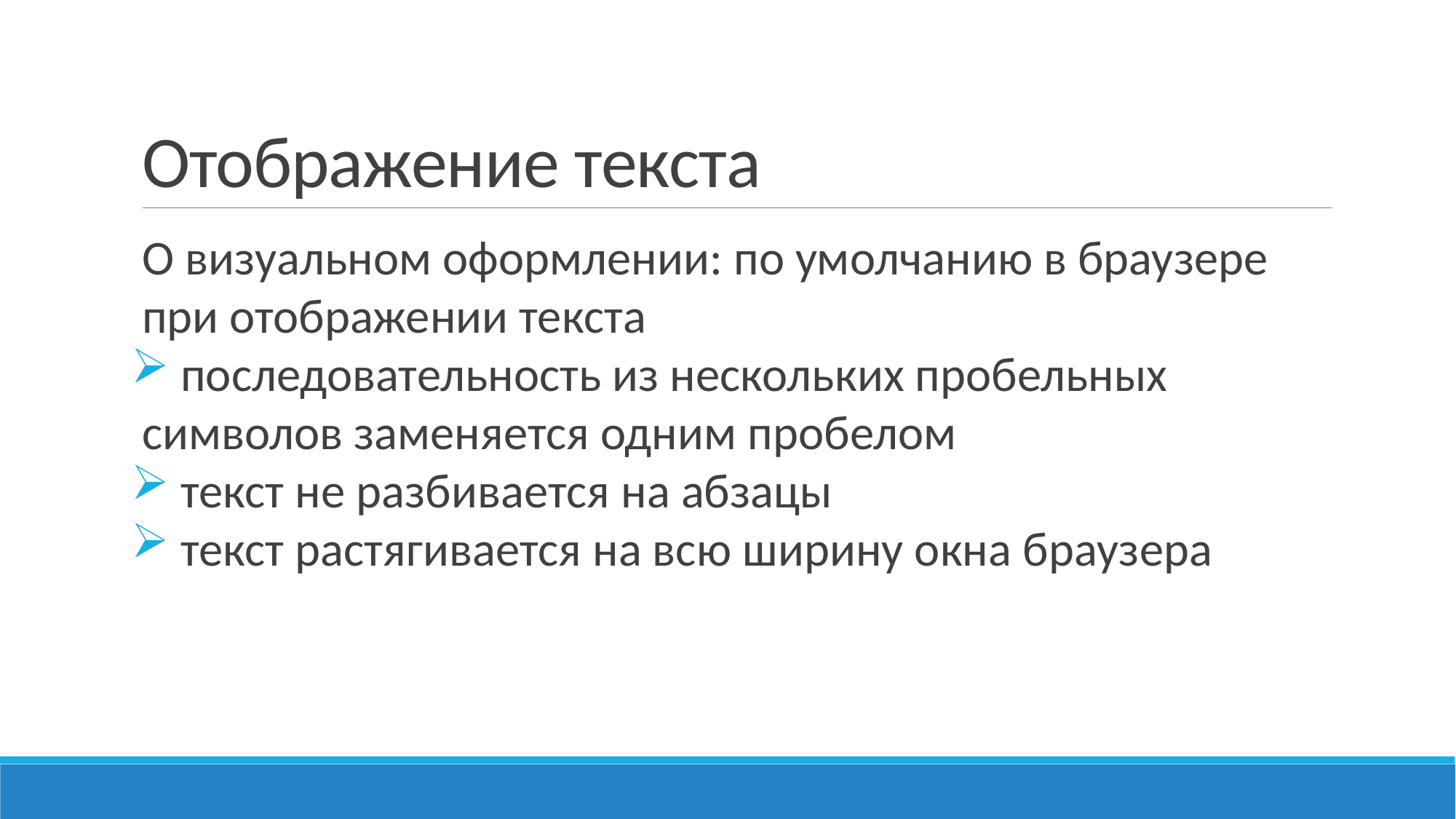

# Отображение текста
О визуальном оформлении: по умолчанию в браузере при отображении текста
 последовательность из нескольких пробельных символов заменяется одним пробелом
 текст не разбивается на абзацы
 текст растягивается на всю ширину окна браузера